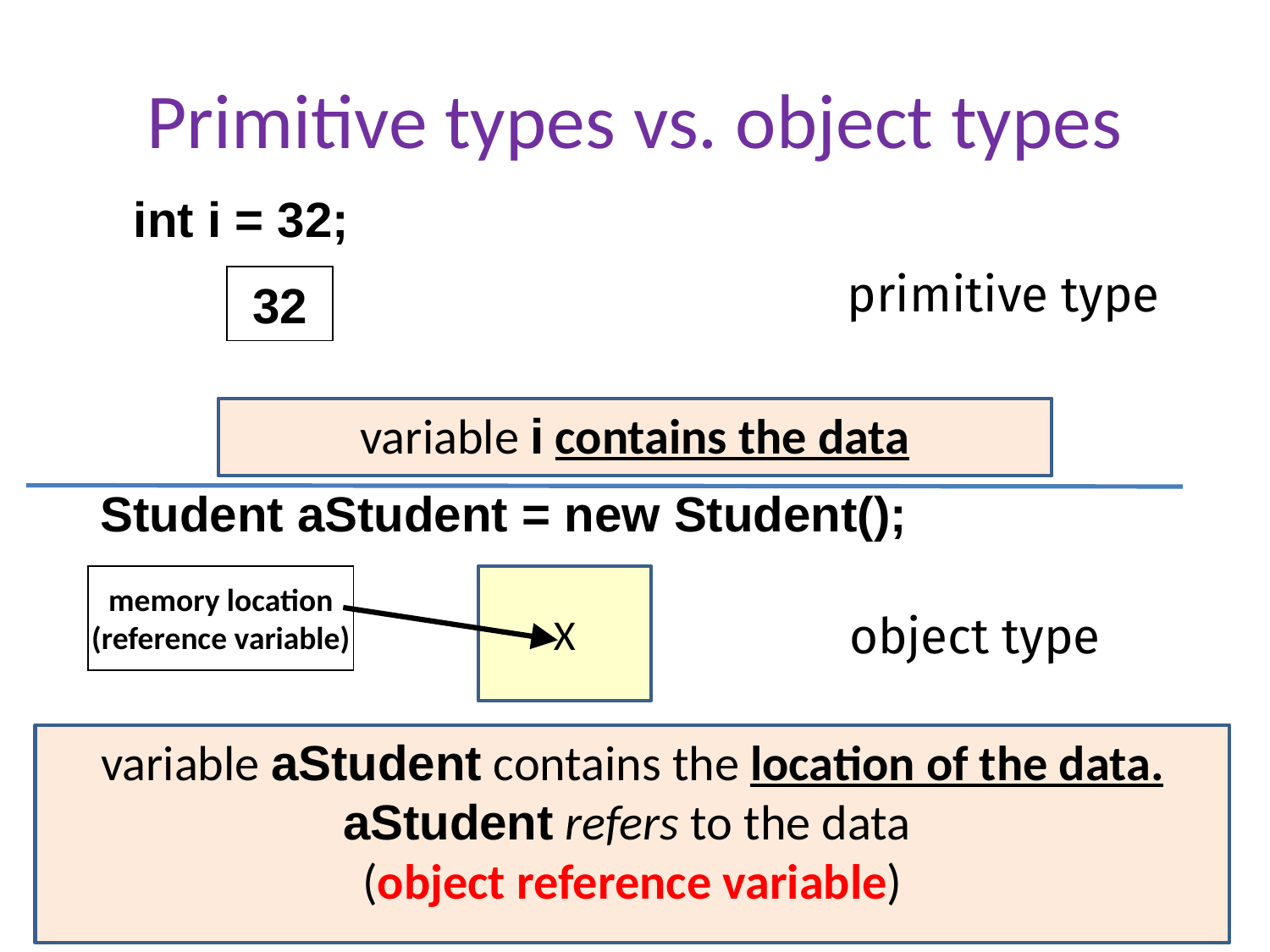

# Primitive types vs. object types
int i = 32;
primitive type
32
variable i contains the data
Student aStudent = new Student();
memory location
(reference variable)
object type

X
variable aStudent contains the location of the data.
aStudent refers to the data
(object reference variable)
4